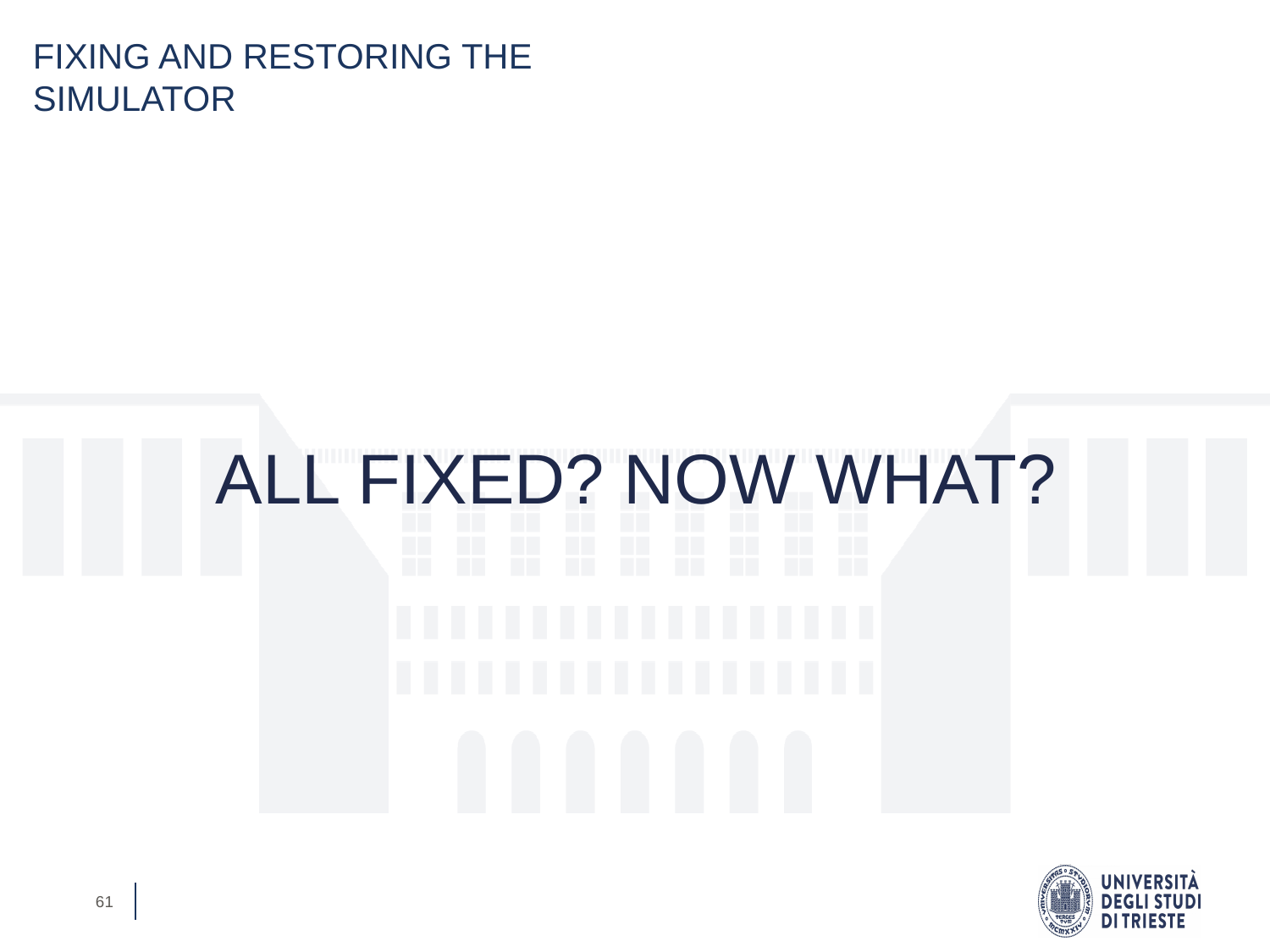

FIXING AND RESTORING THE SIMULATOR
ALL FIXED? NOW WHAT?
61